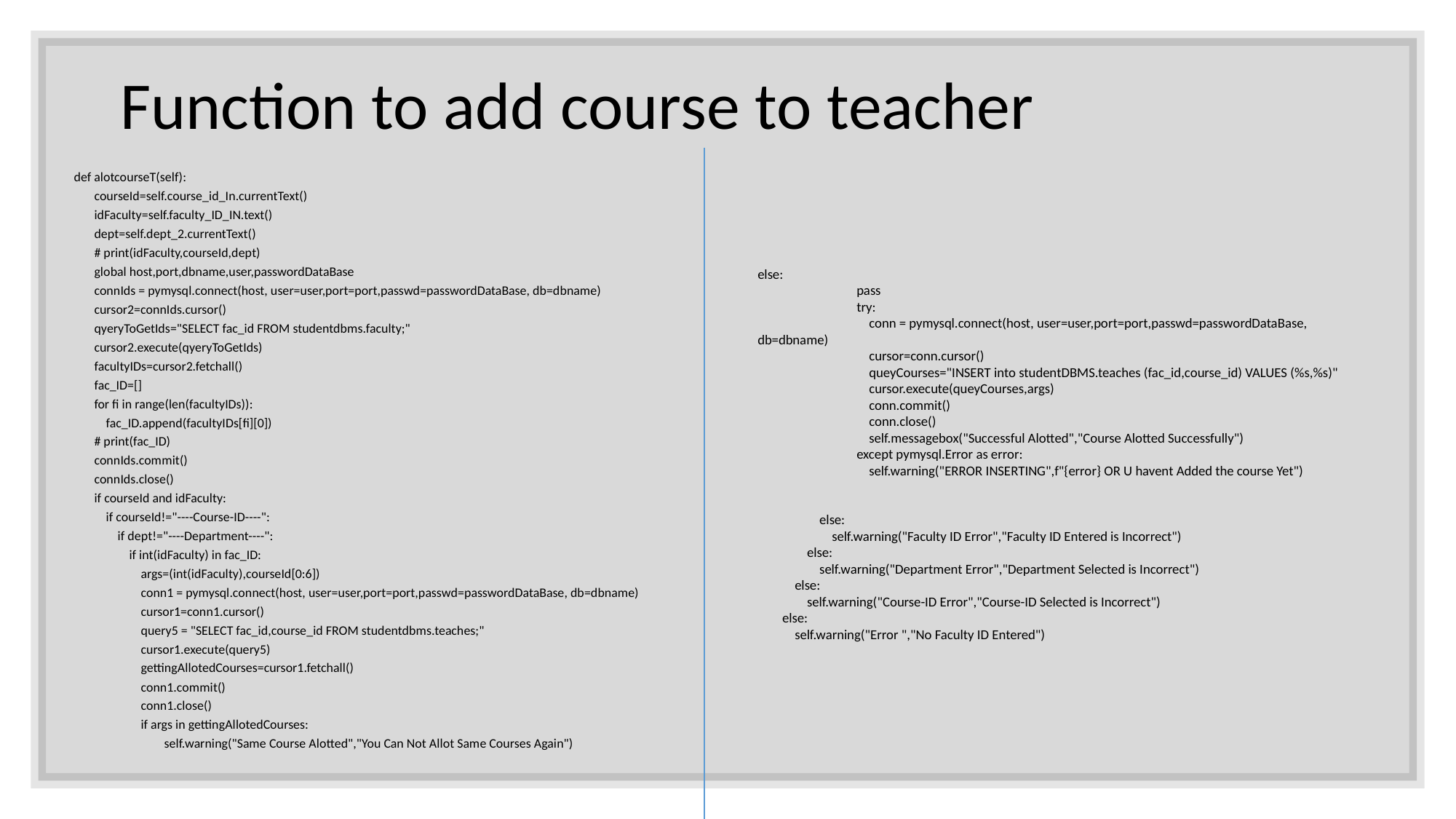

# Function to add course to teacher
 def alotcourseT(self):
        courseId=self.course_id_In.currentText()
        idFaculty=self.faculty_ID_IN.text()
        dept=self.dept_2.currentText()
        # print(idFaculty,courseId,dept)
        global host,port,dbname,user,passwordDataBase
        connIds = pymysql.connect(host, user=user,port=port,passwd=passwordDataBase, db=dbname)
        cursor2=connIds.cursor()
        qyeryToGetIds="SELECT fac_id FROM studentdbms.faculty;"
        cursor2.execute(qyeryToGetIds)
        facultyIDs=cursor2.fetchall()
        fac_ID=[]
        for fi in range(len(facultyIDs)):
            fac_ID.append(facultyIDs[fi][0])
        # print(fac_ID)
        connIds.commit()
        connIds.close()
        if courseId and idFaculty:
            if courseId!="----Course-ID----":
                if dept!="----Department----":
                    if int(idFaculty) in fac_ID:
                        args=(int(idFaculty),courseId[0:6])
                        conn1 = pymysql.connect(host, user=user,port=port,passwd=passwordDataBase, db=dbname)
                        cursor1=conn1.cursor()
                        query5 = "SELECT fac_id,course_id FROM studentdbms.teaches;"
                        cursor1.execute(query5)
                        gettingAllotedCourses=cursor1.fetchall()
                        conn1.commit()
                        conn1.close()
                        if args in gettingAllotedCourses:
                                self.warning("Same Course Alotted","You Can Not Allot Same Courses Again")
else:
                                pass
                                try:
                                    conn = pymysql.connect(host, user=user,port=port,passwd=passwordDataBase, db=dbname)
                                    cursor=conn.cursor()
                                    queyCourses="INSERT into studentDBMS.teaches (fac_id,course_id) VALUES (%s,%s)"
                                    cursor.execute(queyCourses,args)
                                    conn.commit()
                                    conn.close()
                                    self.messagebox("Successful Alotted","Course Alotted Successfully")
                                except pymysql.Error as error:
                                    self.warning("ERROR INSERTING",f"{error} OR U havent Added the course Yet")

                    else:
                        self.warning("Faculty ID Error","Faculty ID Entered is Incorrect")
                else:
                    self.warning("Department Error","Department Selected is Incorrect")
            else:
                self.warning("Course-ID Error","Course-ID Selected is Incorrect")
        else:
            self.warning("Error ","No Faculty ID Entered")